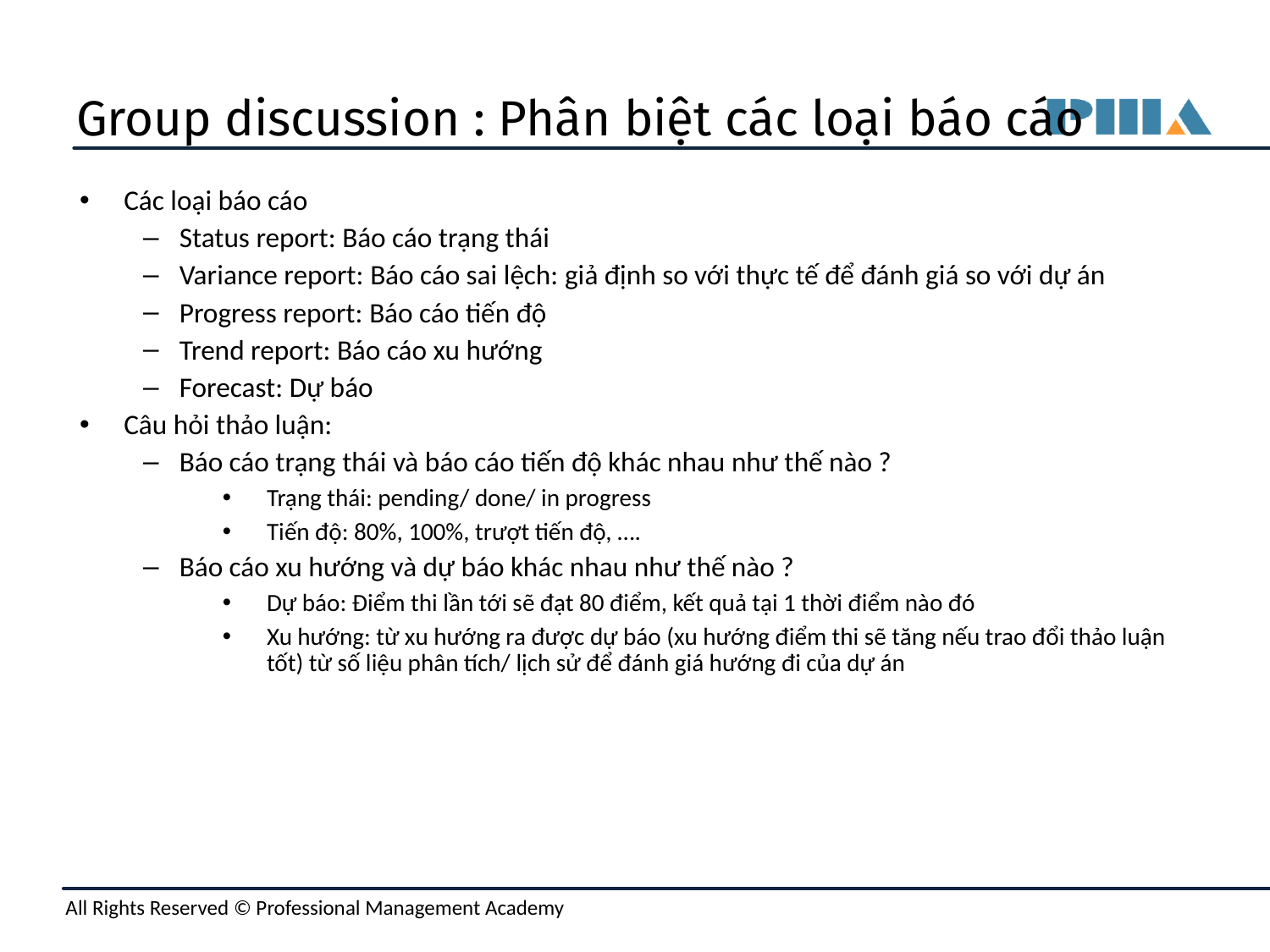

# Group discussion : Phân biệt các loại báo cáo
Các loại báo cáo
Status report: Báo cáo trạng thái
Variance report: Báo cáo sai lệch: giả định so với thực tế để đánh giá so với dự án
Progress report: Báo cáo tiến độ
Trend report: Báo cáo xu hướng
Forecast: Dự báo
Câu hỏi thảo luận:
Báo cáo trạng thái và báo cáo tiến độ khác nhau như thế nào ?
Trạng thái: pending/ done/ in progress
Tiến độ: 80%, 100%, trượt tiến độ, ….
Báo cáo xu hướng và dự báo khác nhau như thế nào ?
Dự báo: Điểm thi lần tới sẽ đạt 80 điểm, kết quả tại 1 thời điểm nào đó
Xu hướng: từ xu hướng ra được dự báo (xu hướng điểm thi sẽ tăng nếu trao đổi thảo luận tốt) từ số liệu phân tích/ lịch sử để đánh giá hướng đi của dự án